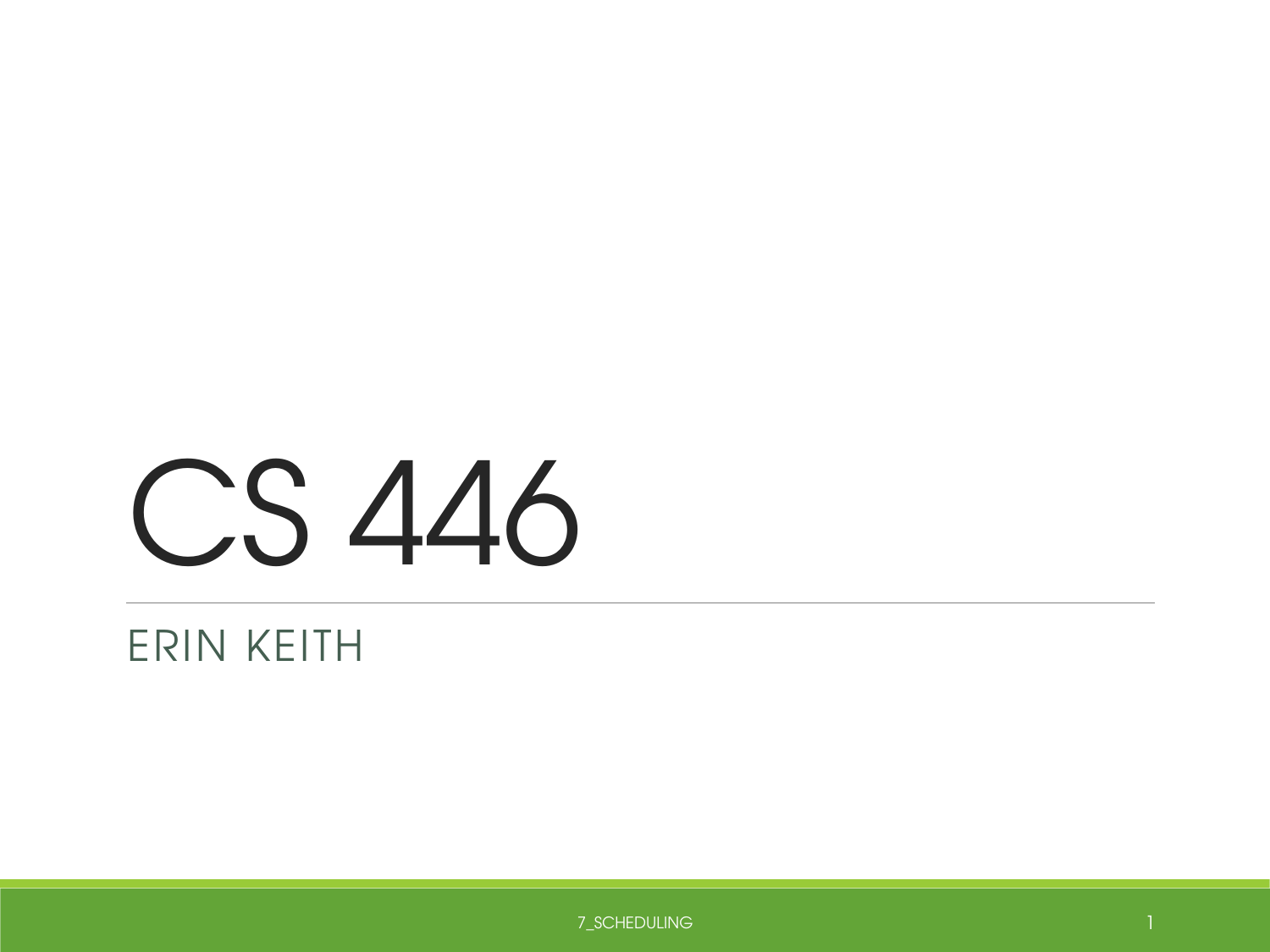

# CS 446
Erin Keith
7_Scheduling
1